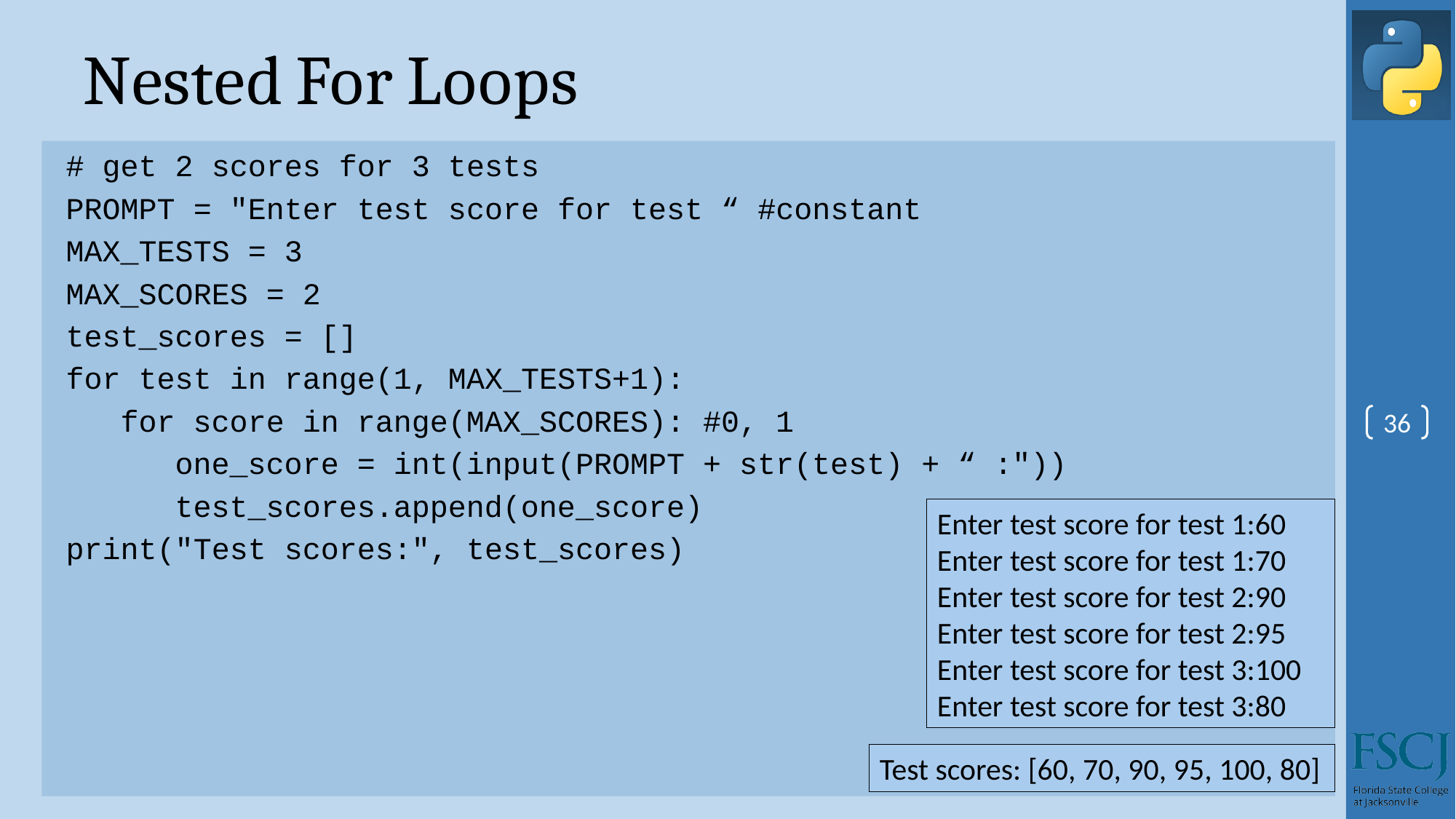

# Nested For Loops
# get 2 scores for 3 tests
PROMPT = "Enter test score for test “ #constant
MAX_TESTS = 3
MAX_SCORES = 2
test_scores = []
for test in range(1, MAX_TESTS+1):
   for score in range(MAX_SCORES): #0, 1
      one_score = int(input(PROMPT + str(test) + “ :"))
      test_scores.append(one_score)
print("Test scores:", test_scores)
36
Enter test score for test 1:60
Enter test score for test 1:70
Enter test score for test 2:90
Enter test score for test 2:95
Enter test score for test 3:100
Enter test score for test 3:80
Test scores: [60, 70, 90, 95, 100, 80]